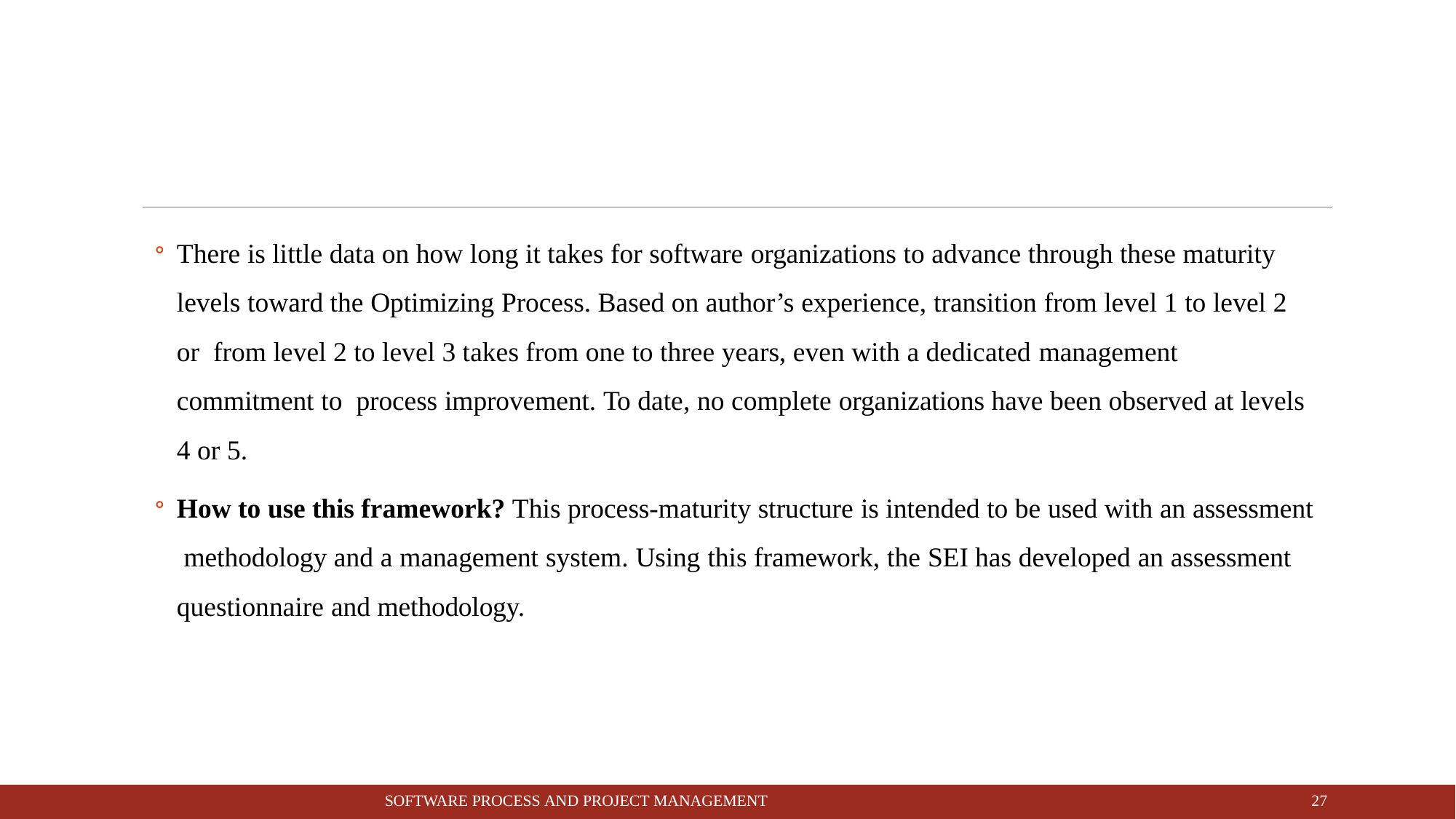

There is little data on how long it takes for software organizations to advance through these maturity  levels toward the Optimizing Process. Based on author’s experience, transition from level 1 to level 2 or  from level 2 to level 3 takes from one to three years, even with a dedicated management commitment to  process improvement. To date, no complete organizations have been observed at levels 4 or 5.
How to use this framework? This process-maturity structure is intended to be used with an assessment  methodology and a management system. Using this framework, the SEI has developed an assessment  questionnaire and methodology.
27
SOFTWARE PROCESS AND PROJECT MANAGEMENT